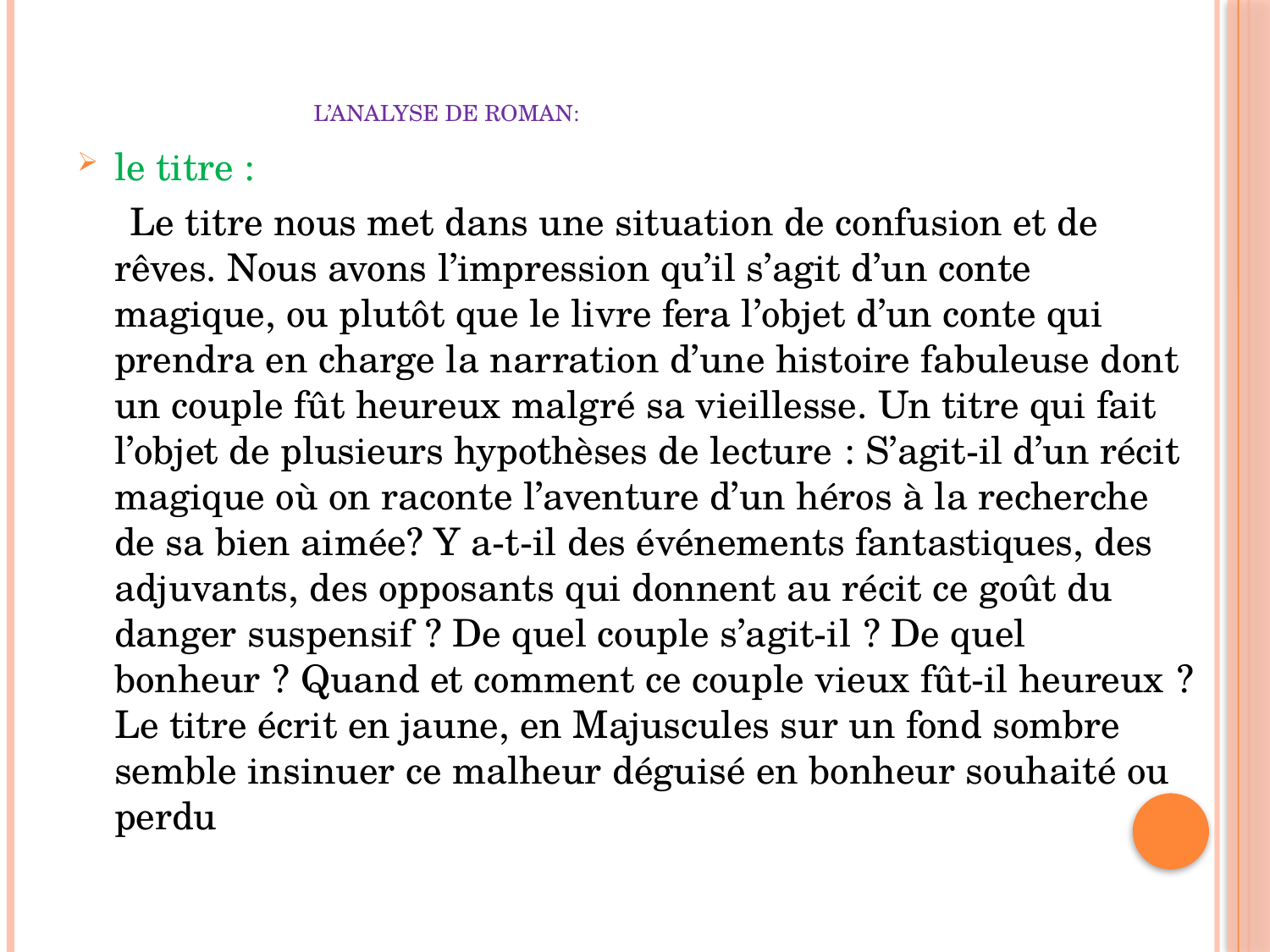

# L’analyse de roman:
le titre :
     Le titre nous met dans une situation de confusion et de rêves. Nous avons l’impression qu’il s’agit d’un conte magique, ou plutôt que le livre fera l’objet d’un conte qui prendra en charge la narration d’une histoire fabuleuse dont un couple fût heureux malgré sa vieillesse. Un titre qui fait l’objet de plusieurs hypothèses de lecture : S’agit-il d’un récit magique où on raconte l’aventure d’un héros à la recherche de sa bien aimée? Y a-t-il des événements fantastiques, des adjuvants, des opposants qui donnent au récit ce goût du danger suspensif ? De quel couple s’agit-il ? De quel bonheur ? Quand et comment ce couple vieux fût-il heureux ? Le titre écrit en jaune, en Majuscules sur un fond sombre semble insinuer ce malheur déguisé en bonheur souhaité ou perdu